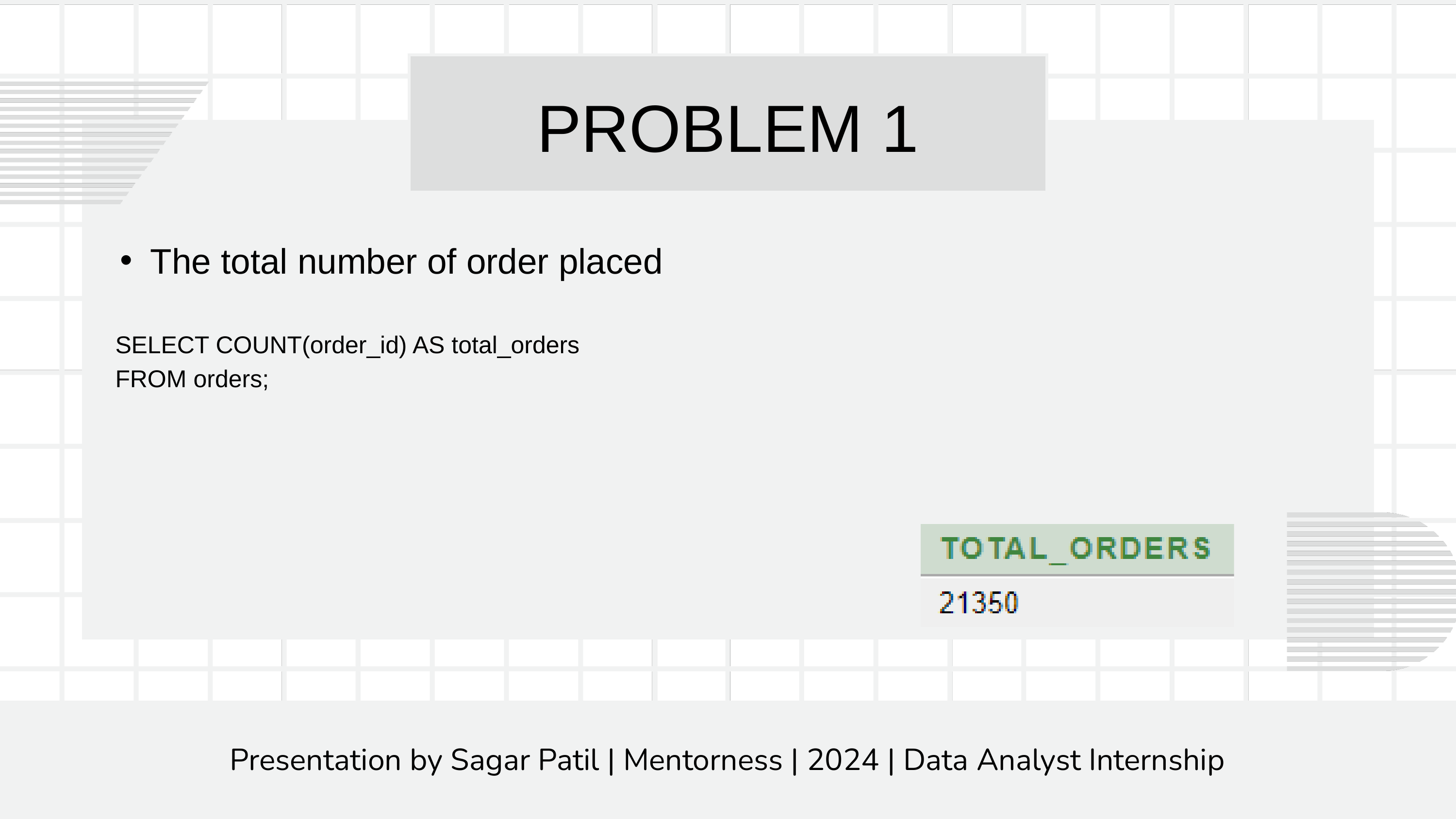

PROBLEM 1

The total number of order placed

SELECT COUNT(order_id) AS total_orders
FROM orders;

Presentation by Alexander Aronowitz | Business Marketing | 2024 | Rimberio University
Presentation by Sagar Patil | Mentorness | 2024 | Data Analyst Internship